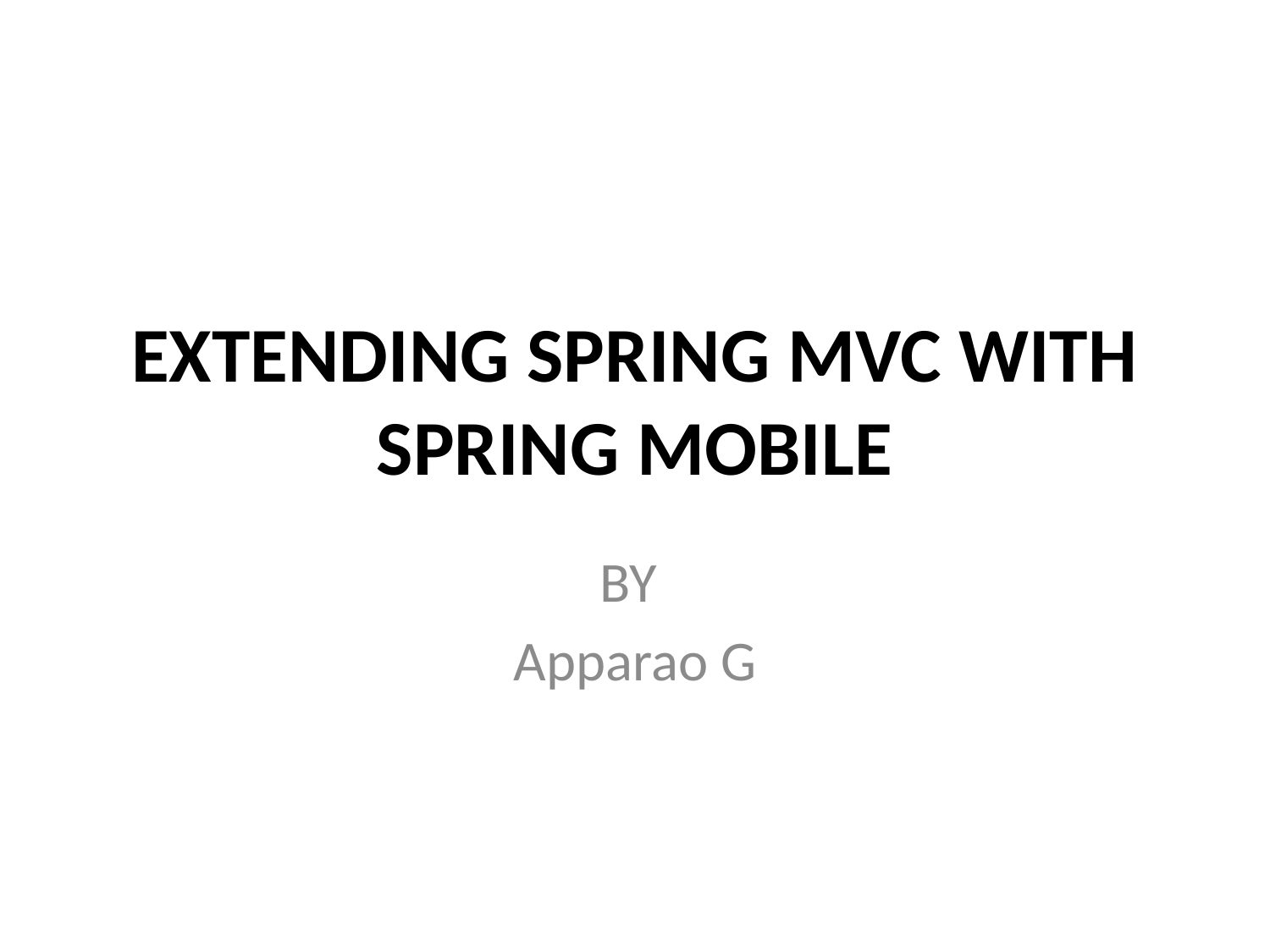

# Extending Spring MVC with Spring Mobile
BY
Apparao G